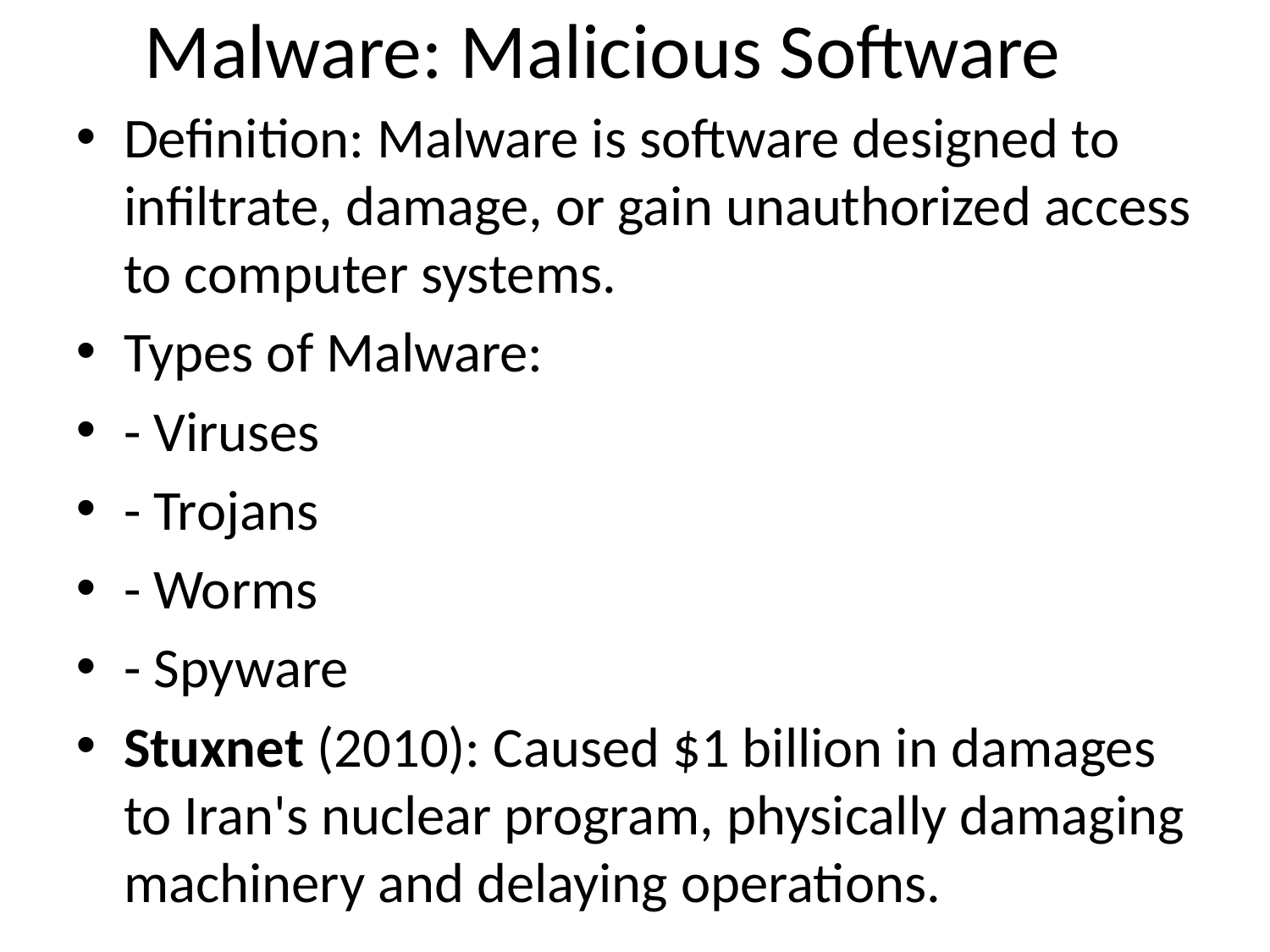

# Malware: Malicious Software
Definition: Malware is software designed to infiltrate, damage, or gain unauthorized access to computer systems.
Types of Malware:
- Viruses
- Trojans
- Worms
- Spyware
Stuxnet (2010): Caused $1 billion in damages to Iran's nuclear program, physically damaging machinery and delaying operations.